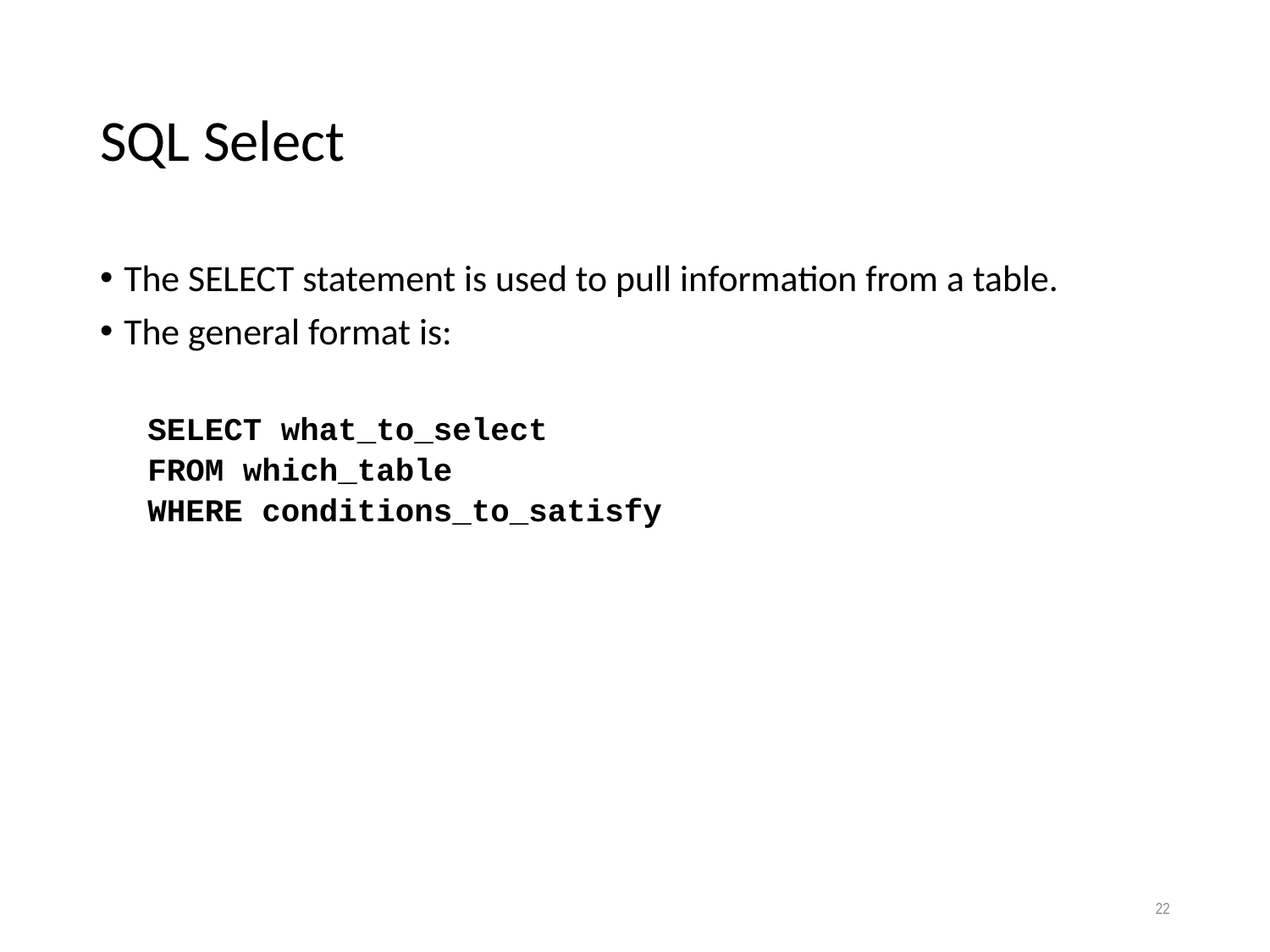

# SQL Select
The SELECT statement is used to pull information from a table.
The general format is:

SELECT what_to_select
FROM which_table
WHERE conditions_to_satisfy
22